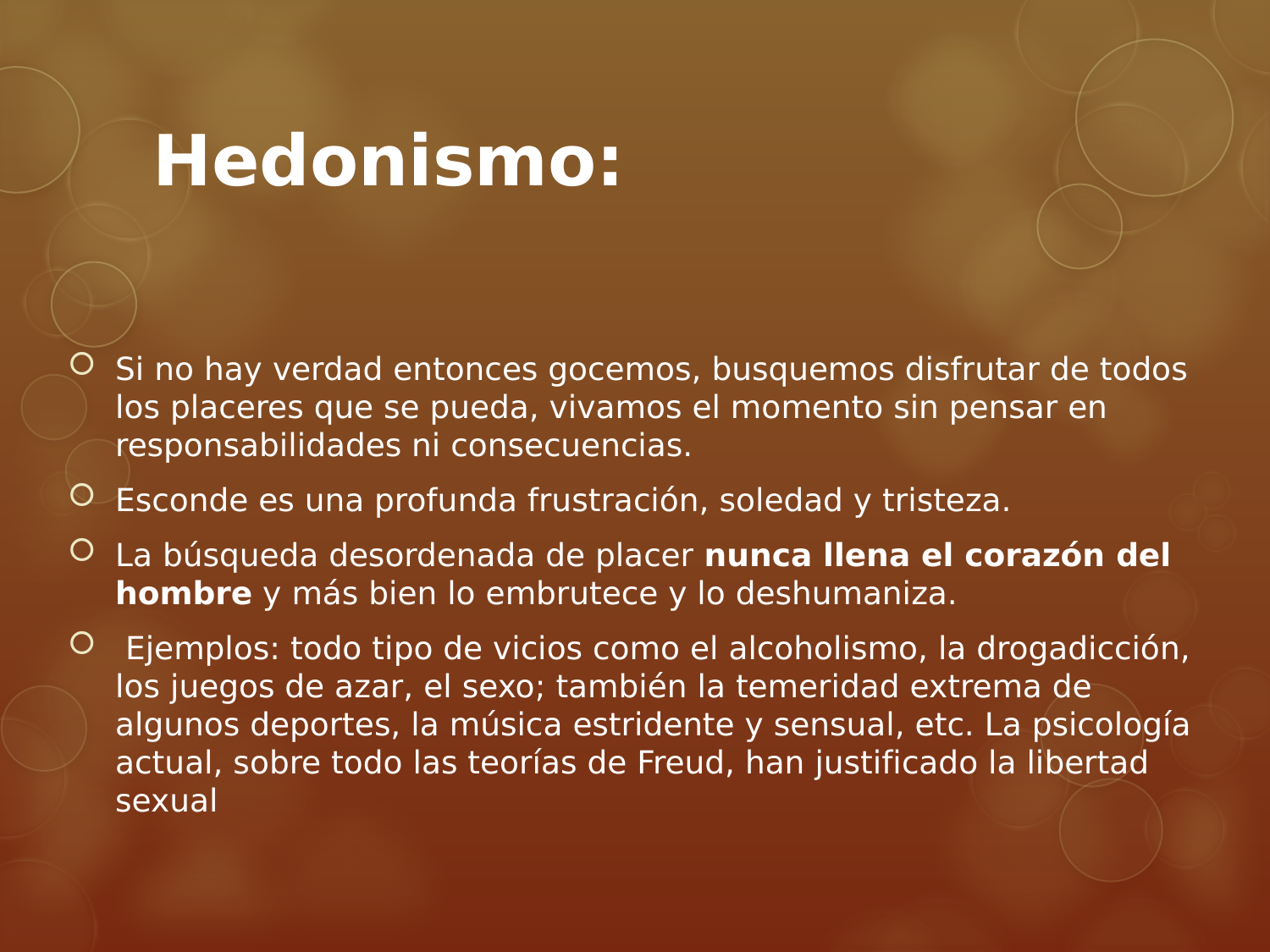

# Hedonismo:
Si no hay verdad entonces gocemos, busquemos disfrutar de todos los placeres que se pueda, vivamos el momento sin pensar en responsabilidades ni consecuencias.
Esconde es una profunda frustración, soledad y tristeza.
La búsqueda desordenada de placer nunca llena el corazón del hombre y más bien lo embrutece y lo deshumaniza.
 Ejemplos: todo tipo de vicios como el alcoholismo, la drogadicción, los juegos de azar, el sexo; también la temeridad extrema de algunos deportes, la música estridente y sensual, etc. La psicología actual, sobre todo las teorías de Freud, han justificado la libertad sexual